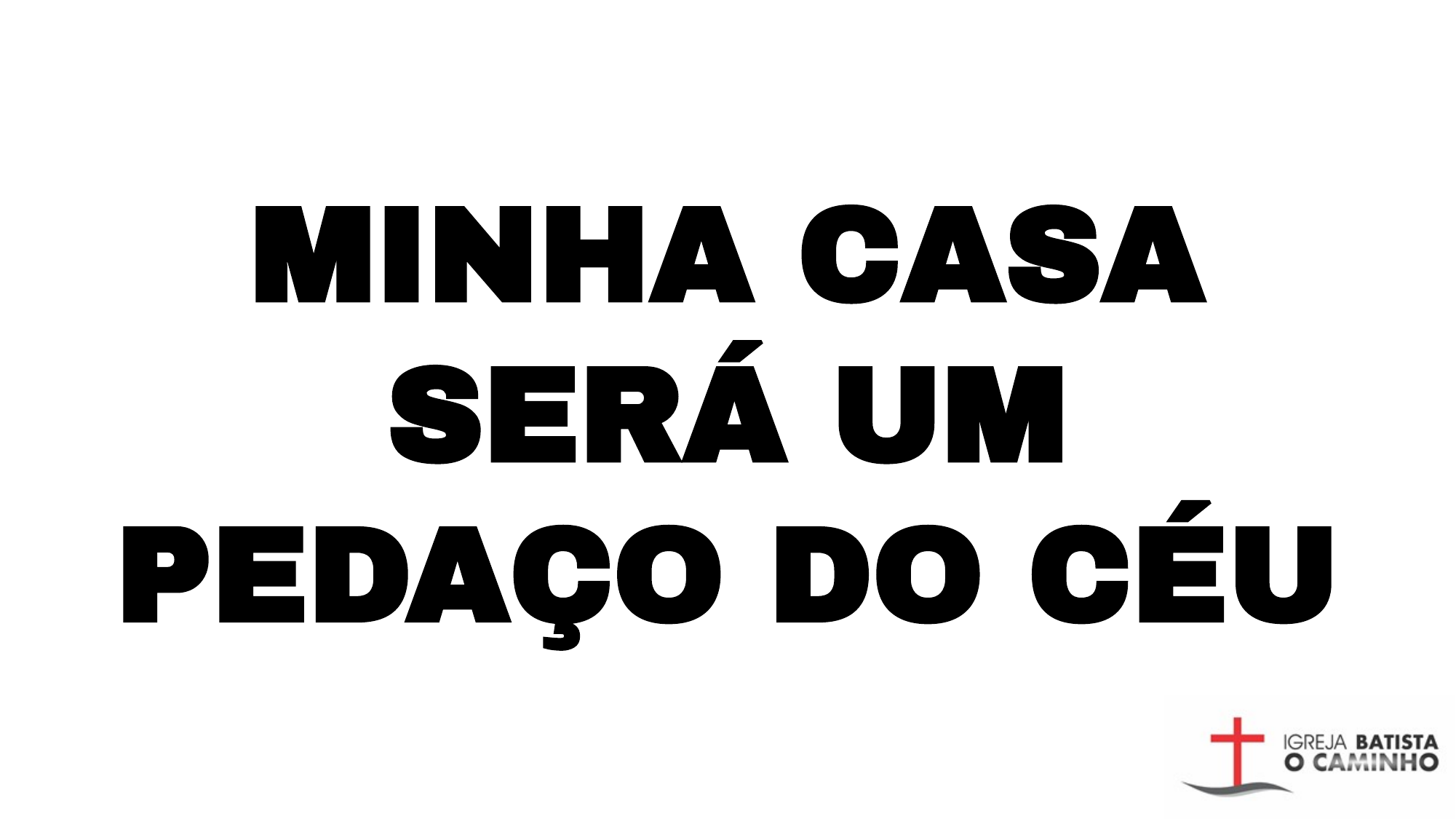

MINHA CASA SERÁ UM PEDAÇO DO CÉU